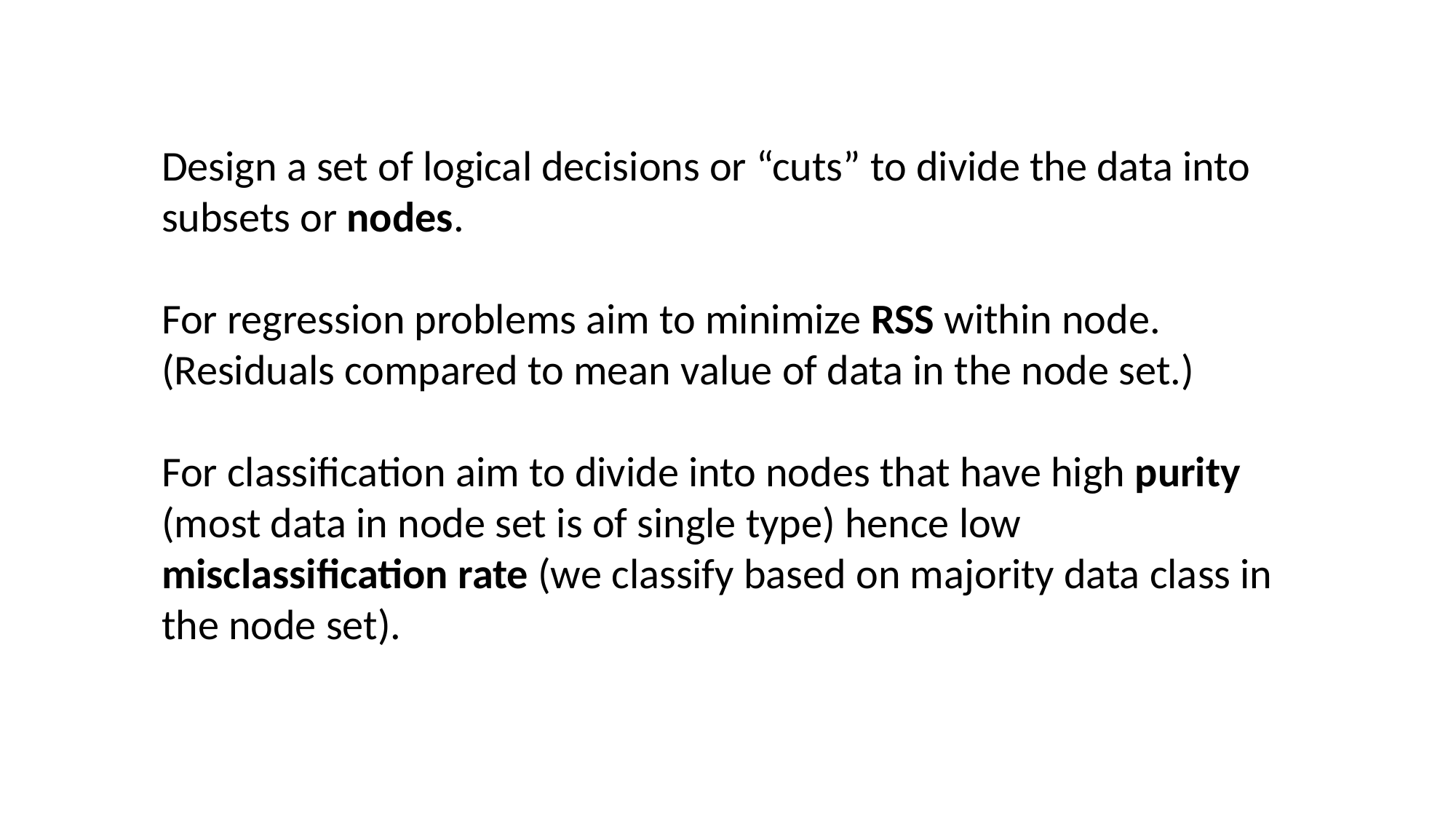

Design a set of logical decisions or “cuts” to divide the data into subsets or nodes.

For regression problems aim to minimize RSS within node. (Residuals compared to mean value of data in the node set.)

For classification aim to divide into nodes that have high purity (most data in node set is of single type) hence low misclassification rate (we classify based on majority data class in the node set).